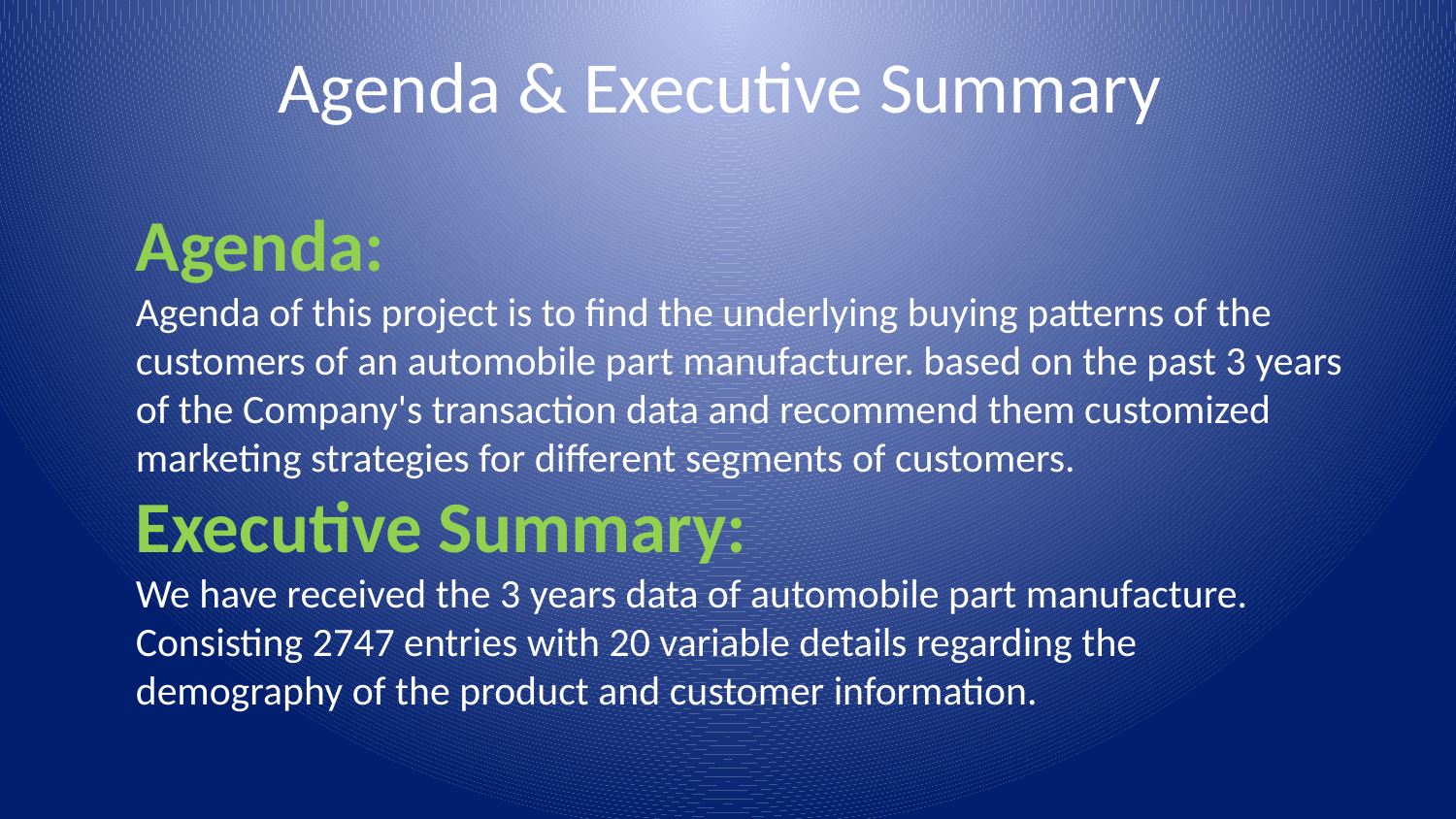

# Agenda & Executive Summary
Agenda:
Agenda of this project is to find the underlying buying patterns of the customers of an automobile part manufacturer. based on the past 3 years of the Company's transaction data and recommend them customized marketing strategies for different segments of customers.
Executive Summary:
We have received the 3 years data of automobile part manufacture. Consisting 2747 entries with 20 variable details regarding the demography of the product and customer information.